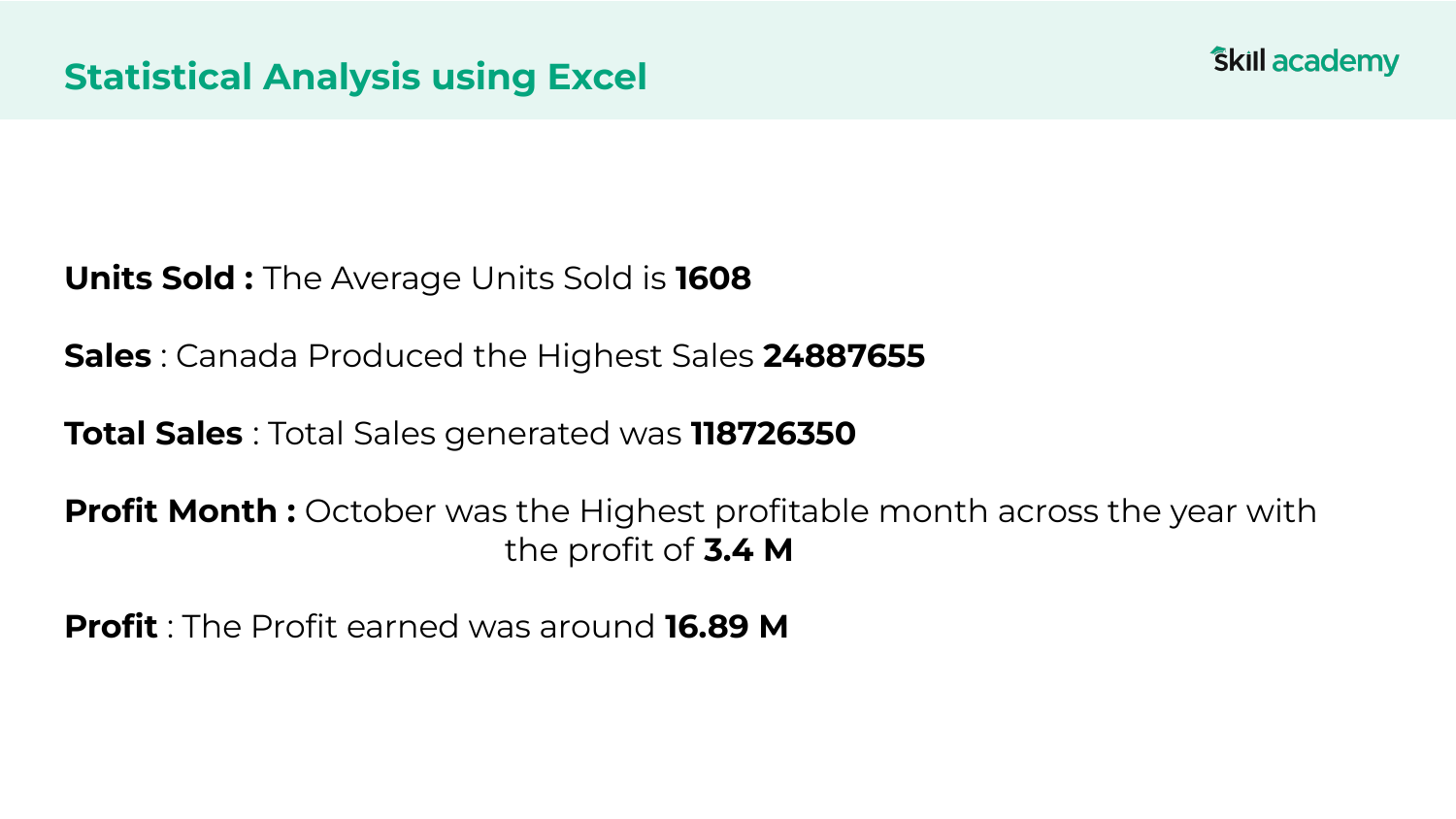

# Statistical Analysis using Excel
Units Sold : The Average Units Sold is 1608

Sales : Canada Produced the Highest Sales 24887655

Total Sales : Total Sales generated was 118726350

Profit Month : October was the Highest profitable month across the year with                                                             the profit of 3.4 M

Profit : The Profit earned was around 16.89 M